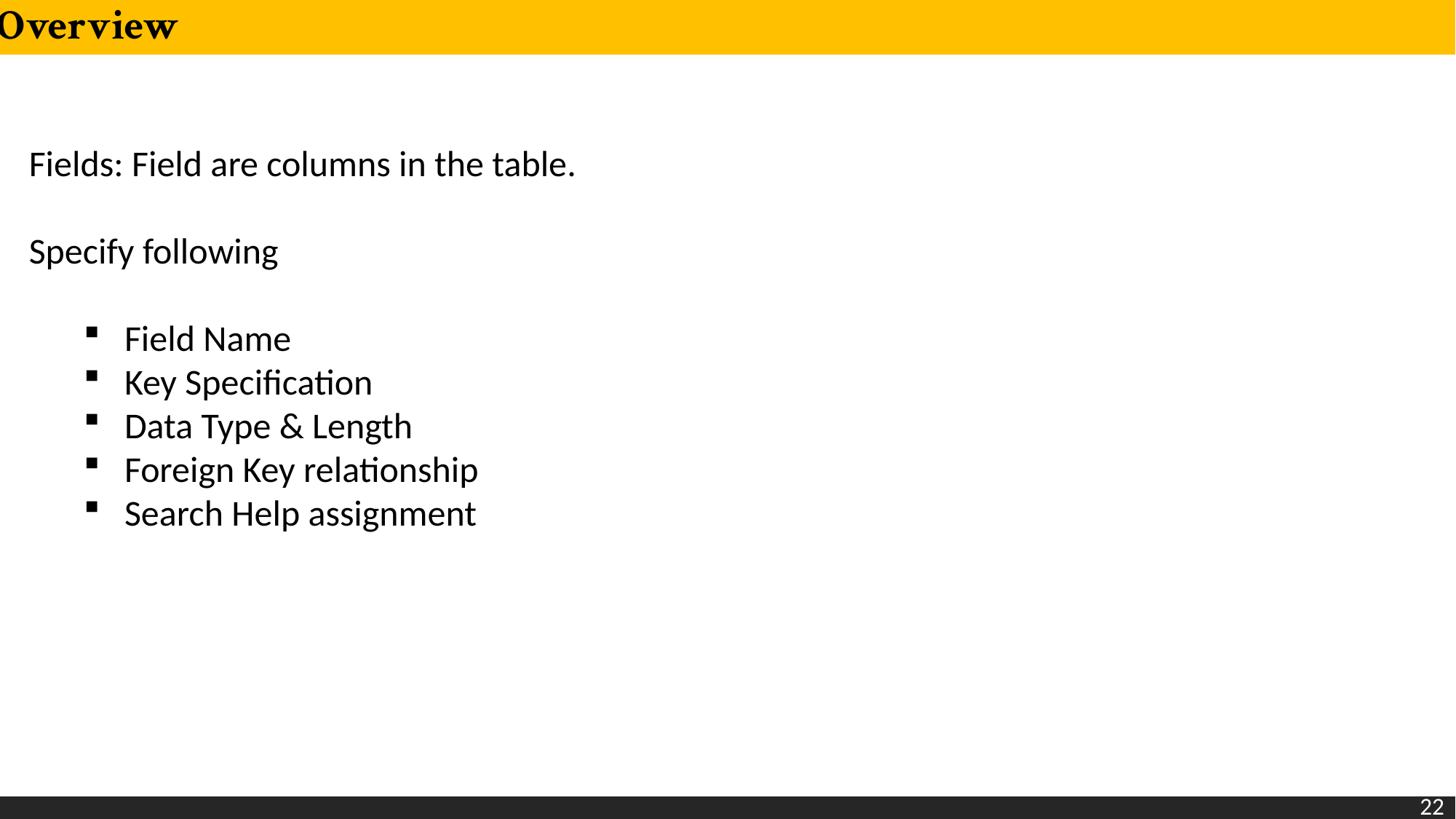

Overview

Fields: Field are columns in the table.

Specify following

Field Name
Key Specification
Data Type & Length
Foreign Key relationship
Search Help assignment

22
22